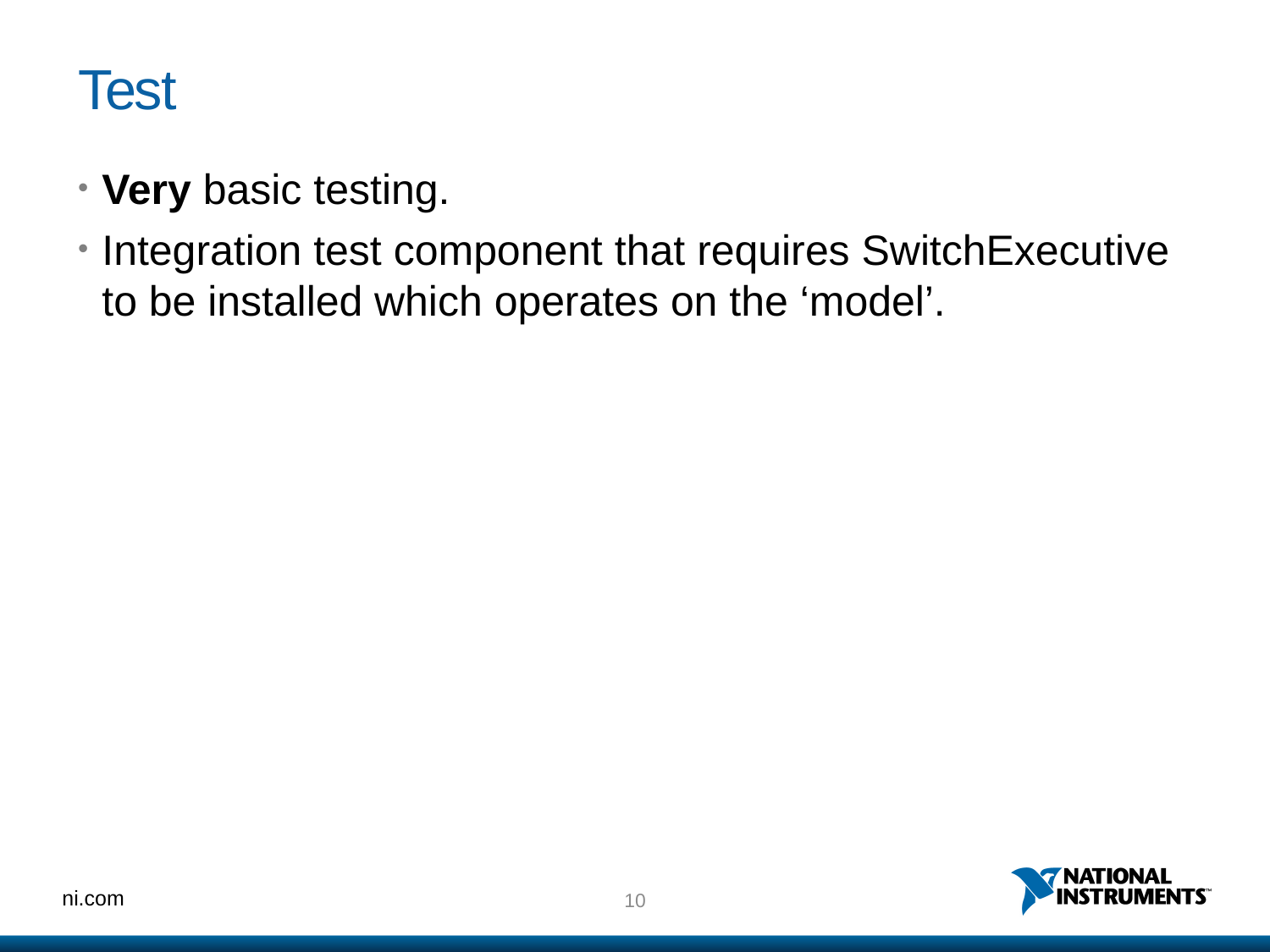

# Test
Very basic testing.
Integration test component that requires SwitchExecutive to be installed which operates on the ‘model’.